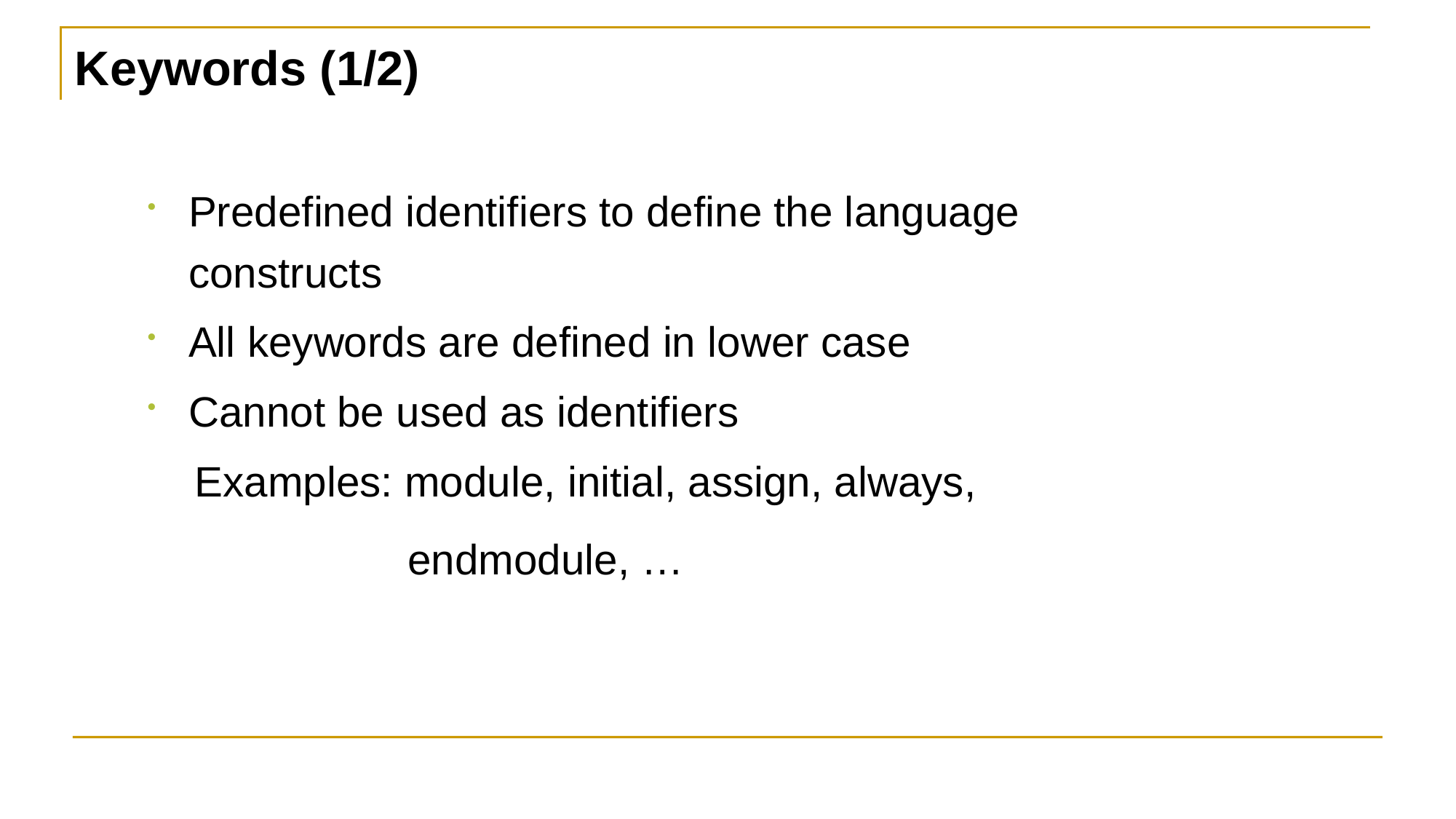

Keywords (1/2)
Predefined identifiers to define the language constructs
All keywords are defined in lower case
Cannot be used as identifiers
    Examples: module, initial, assign, always,
                      endmodule, …